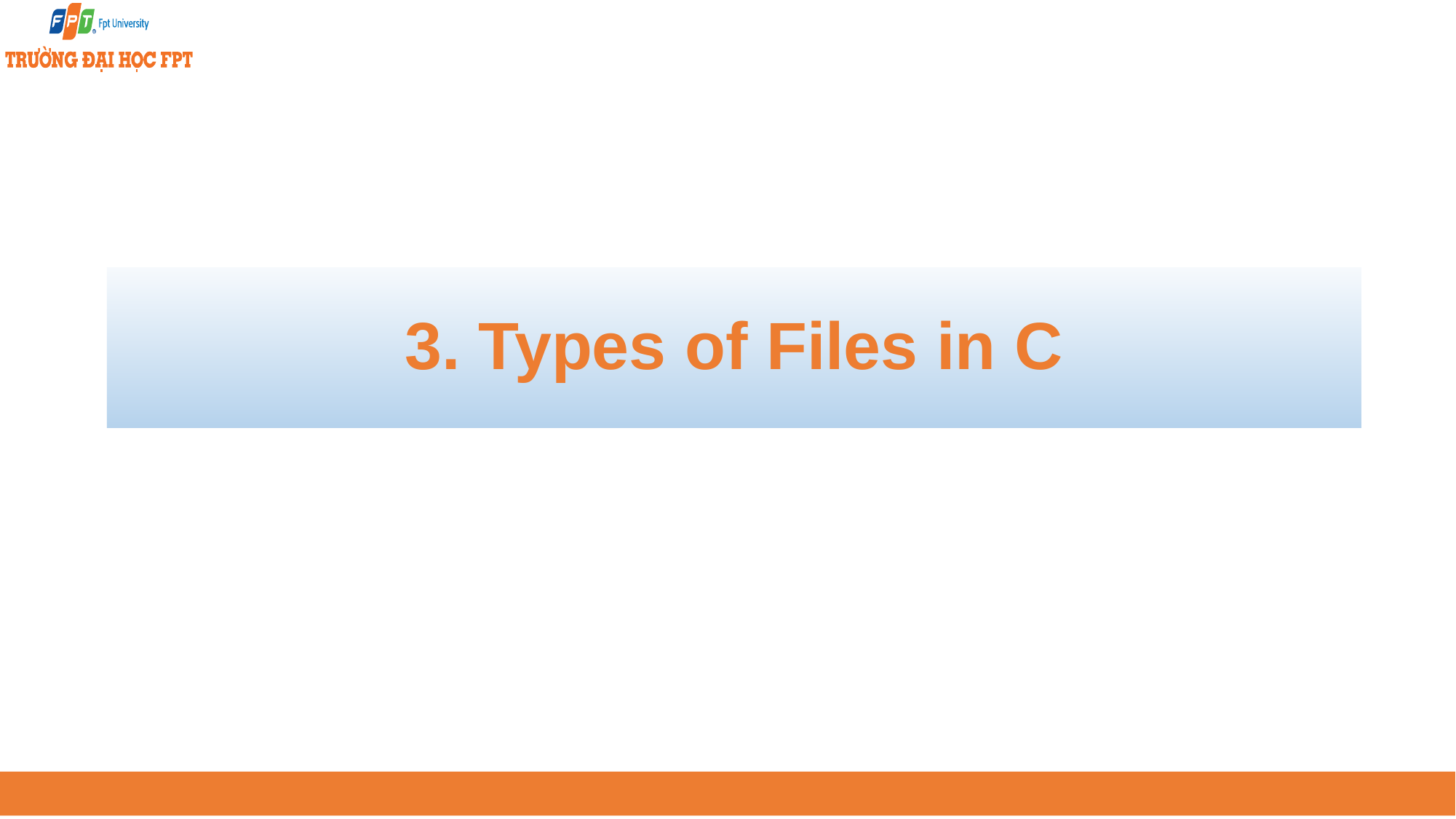

# 3. Types of Files in C